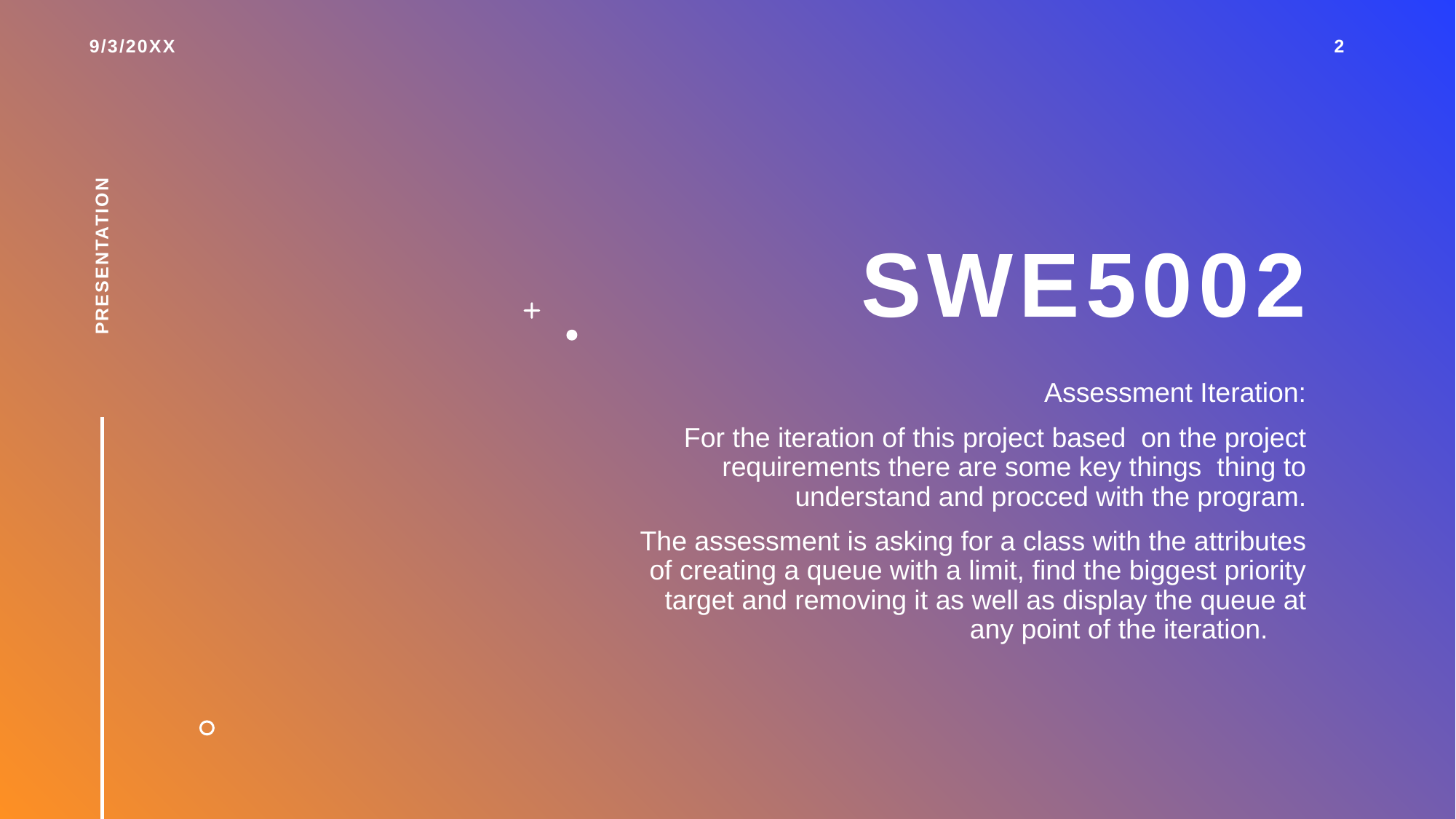

9/3/20XX
2
# SWE5002
Presentation
Assessment Iteration:
For the iteration of this project based  on the project requirements there are some key things  thing to understand and procced with the program.
The assessment is asking for a class with the attributes of creating a queue with a limit, find the biggest priority target and removing it as well as display the queue at any point of the iteration.